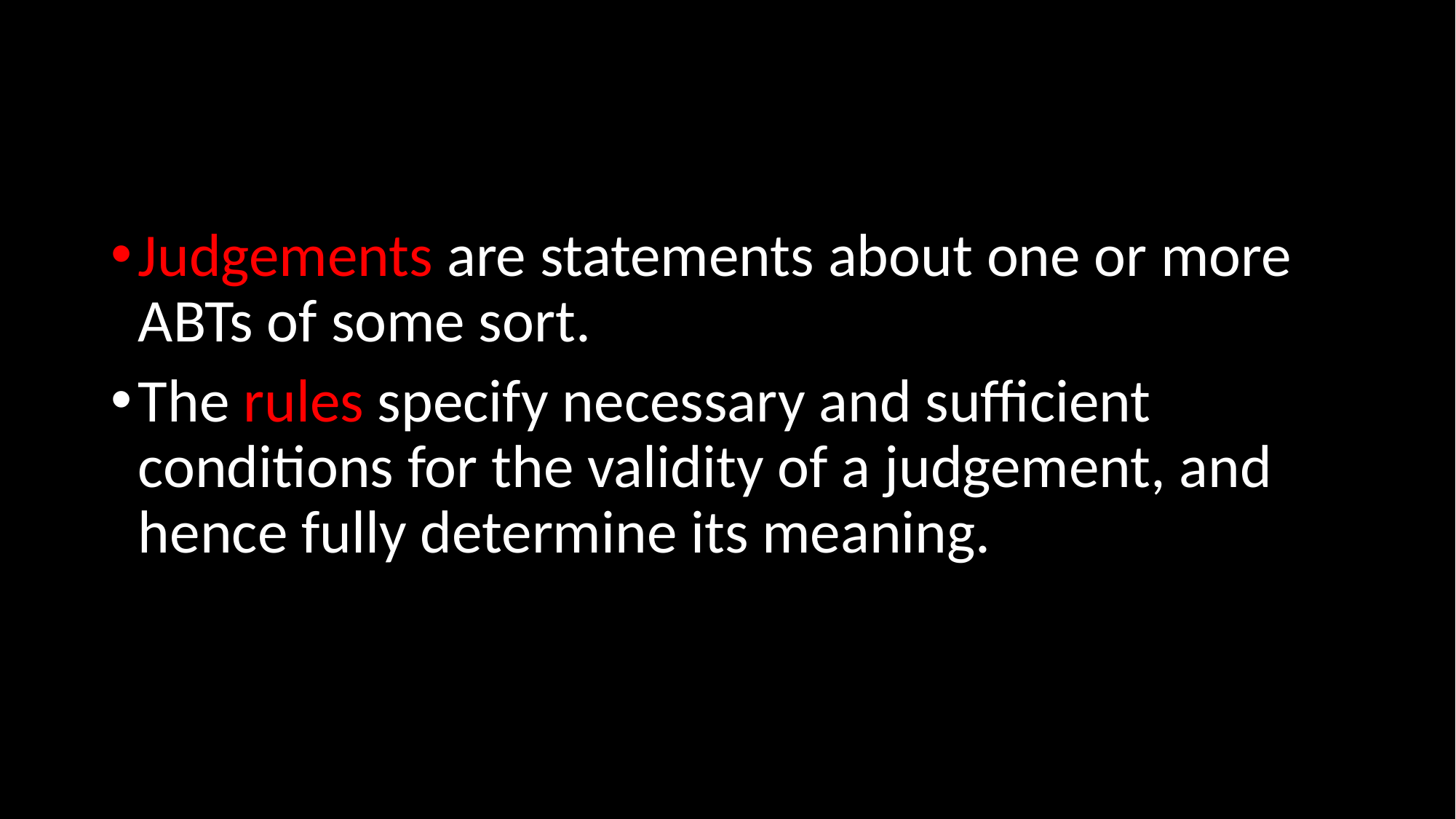

Judgements are statements about one or more ABTs of some sort.
The rules specify necessary and sufficient conditions for the validity of a judgement, and hence fully determine its meaning.